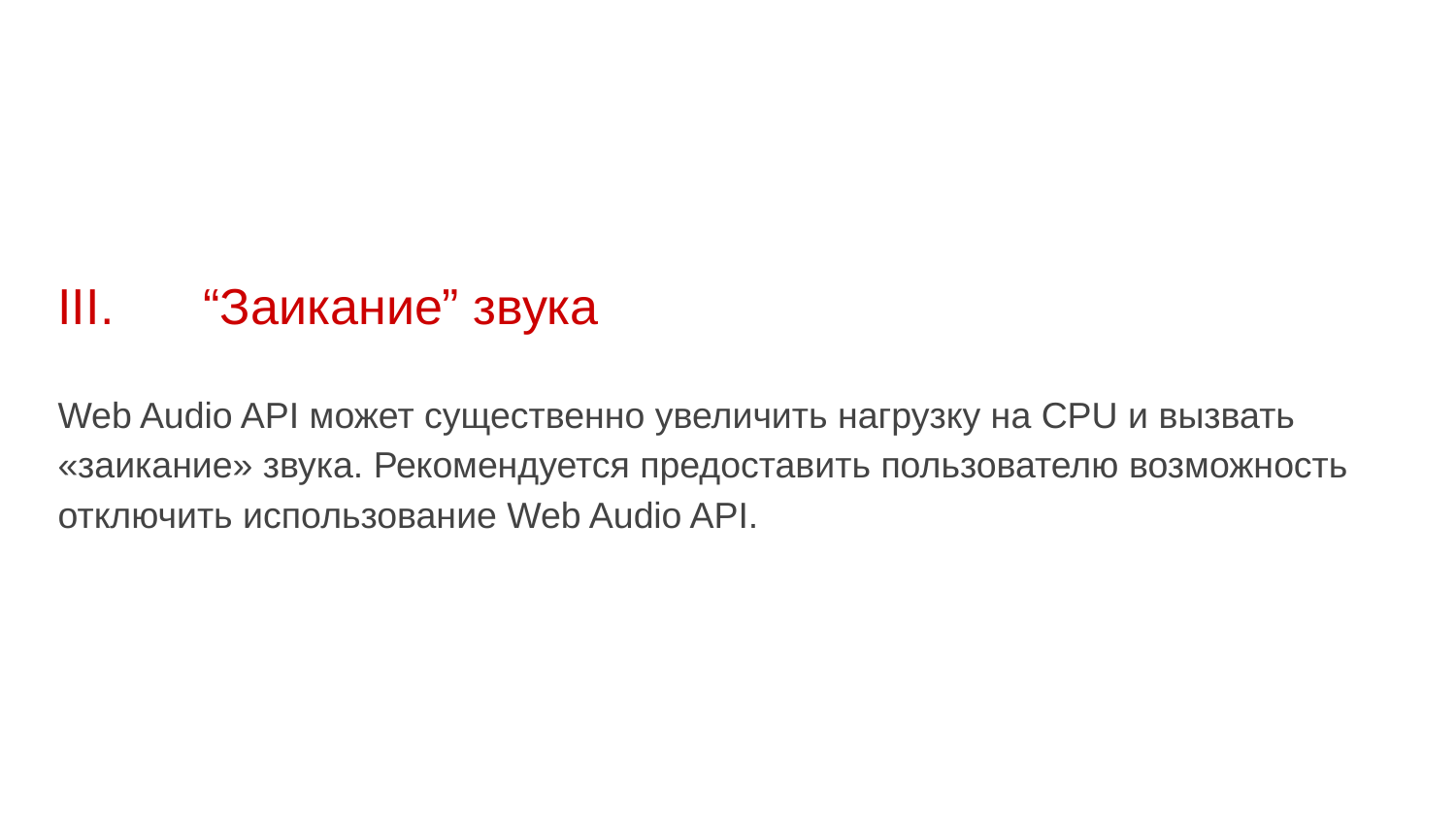

III.	“Заикание” звука

Web Audio API может существенно увеличить нагрузку на CPU и вызвать «заикание» звука. Рекомендуется предоставить пользователю возможность отключить использование Web Audio API.